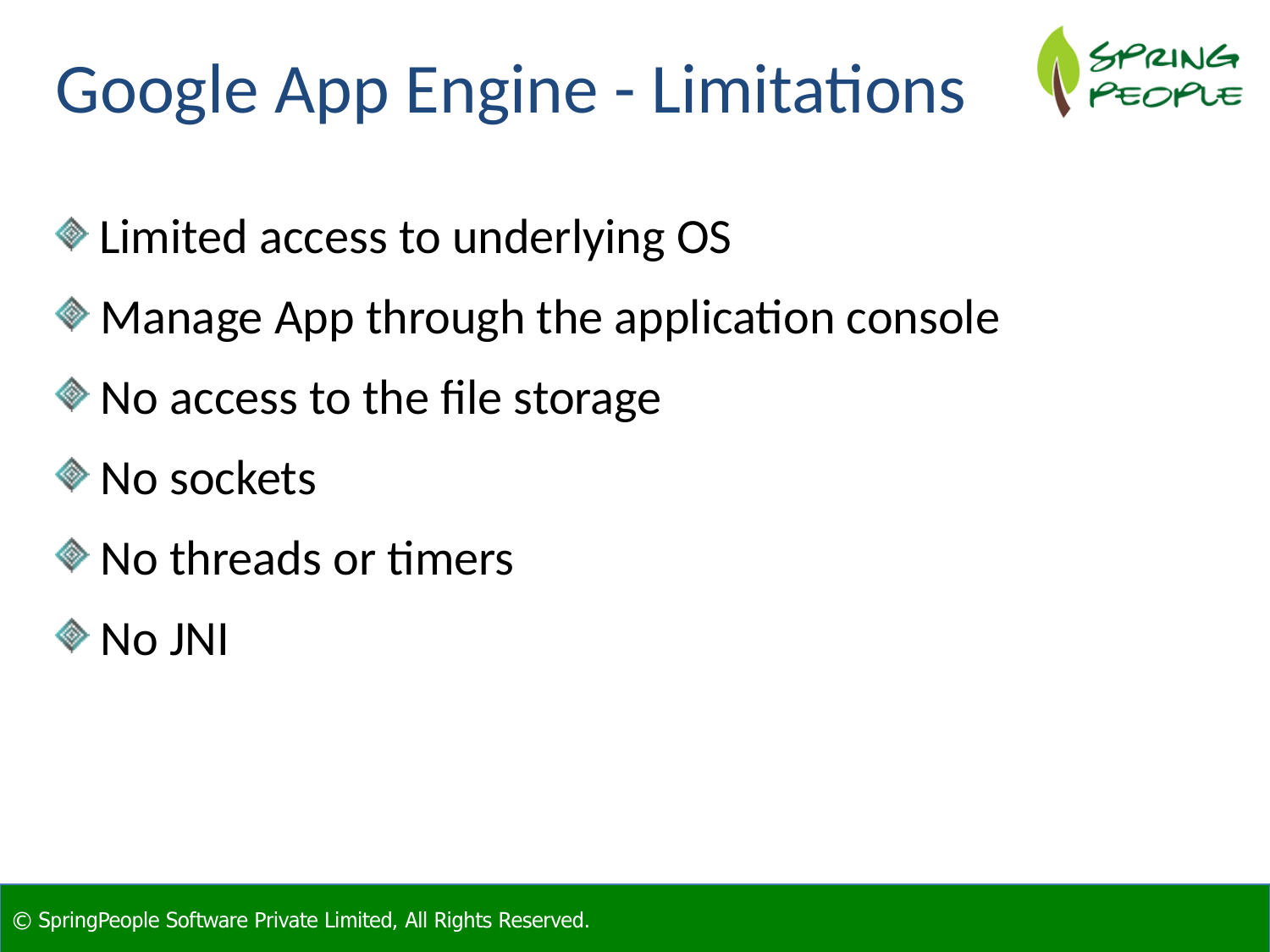

Google App Engine - Limitations
 Limited access to underlying OS
 Manage App through the application console
 No access to the file storage
 No sockets
 No threads or timers
 No JNI